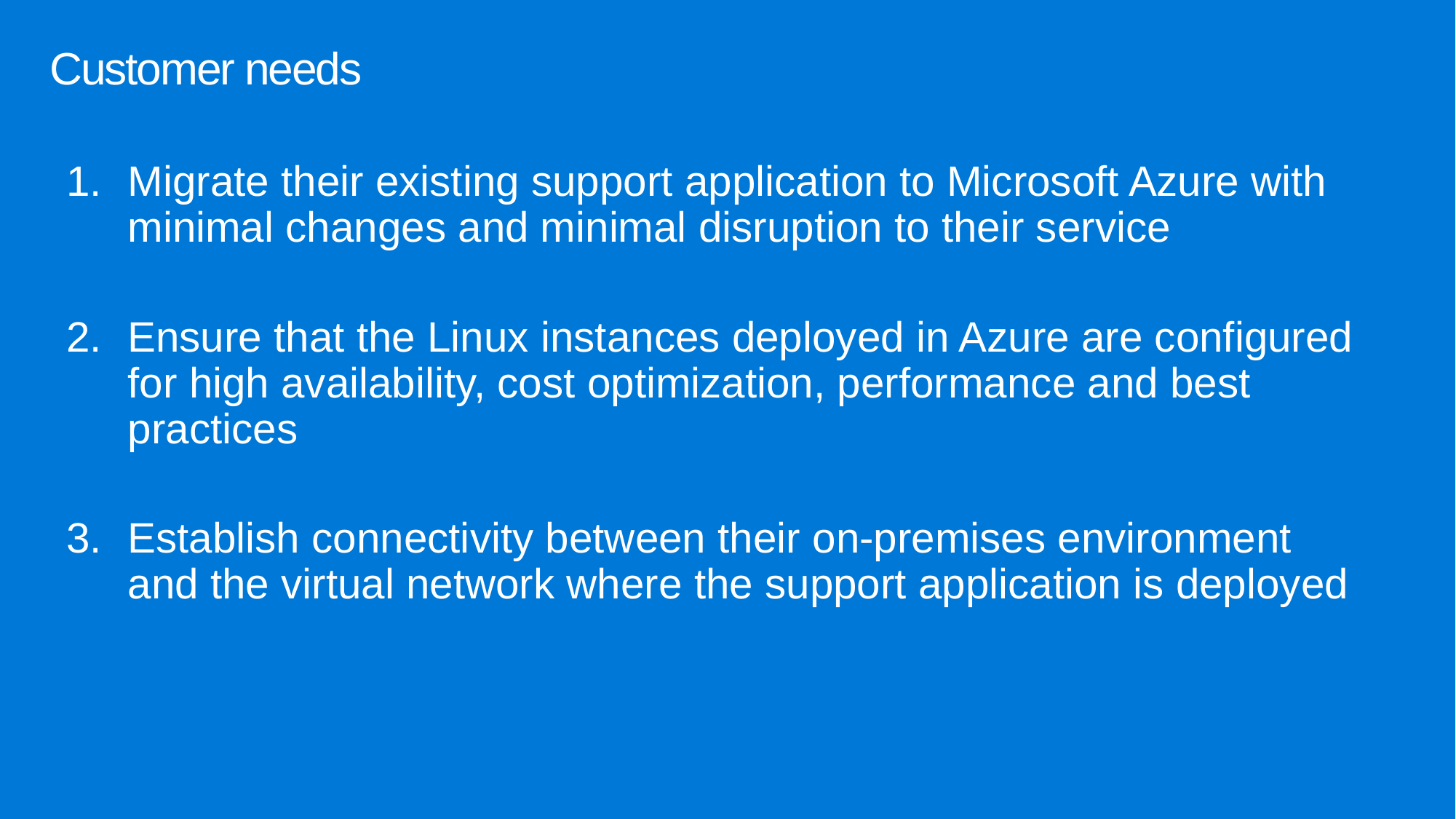

# Customer needs
Migrate their existing support application to Microsoft Azure with minimal changes and minimal disruption to their service

Ensure that the Linux instances deployed in Azure are configured for high availability, cost optimization, performance and best practices

Establish connectivity between their on-premises environment and the virtual network where the support application is deployed